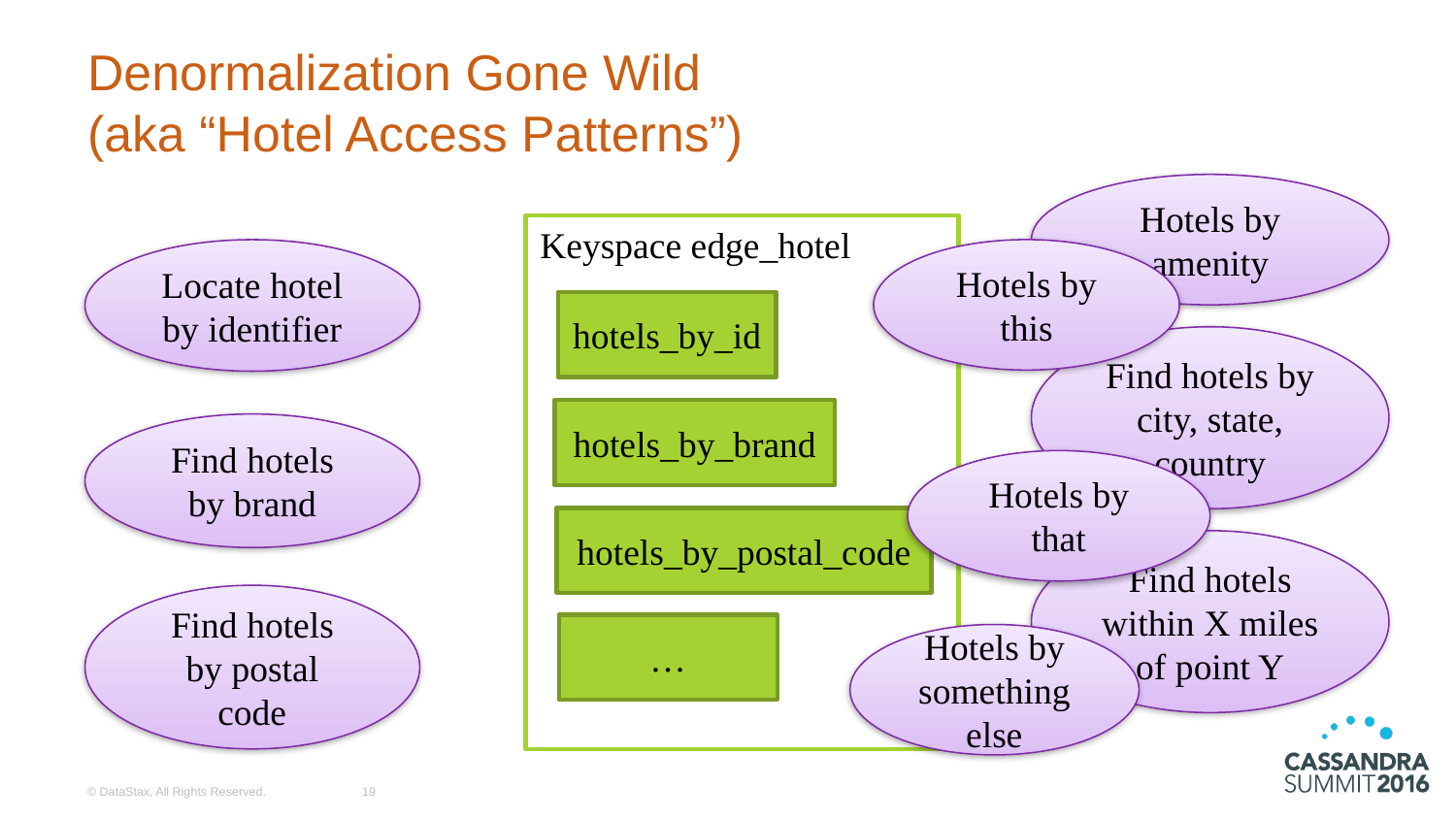

# Denormalization Gone Wild (aka “Hotel Access Patterns”)
Hotels by amenity
Keyspace edge_hotel
Hotels by this
Locate hotel by identifier
hotels_by_id
Find hotels by city, state, country
hotels_by_brand
Find hotels by brand
Hotels by that
hotels_by_postal_code
Find hotels within X miles of point Y
Find hotels by postal code
…
Hotels by something else
© DataStax, All Rights Reserved.
19